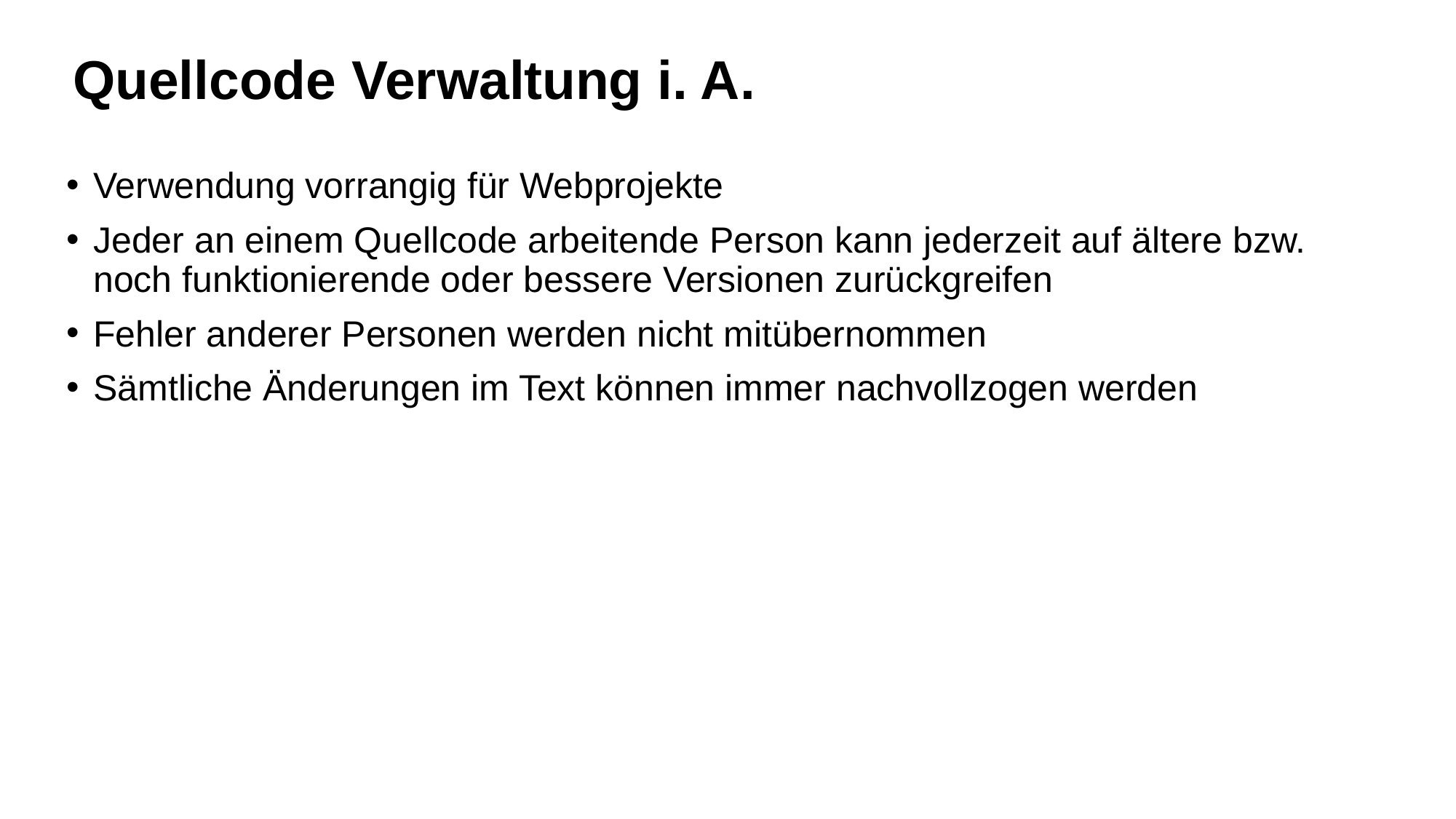

# Quellcode Verwaltung i. A.
Verwendung vorrangig für Webprojekte
Jeder an einem Quellcode arbeitende Person kann jederzeit auf ältere bzw. noch funktionierende oder bessere Versionen zurückgreifen
Fehler anderer Personen werden nicht mitübernommen
Sämtliche Änderungen im Text können immer nachvollzogen werden